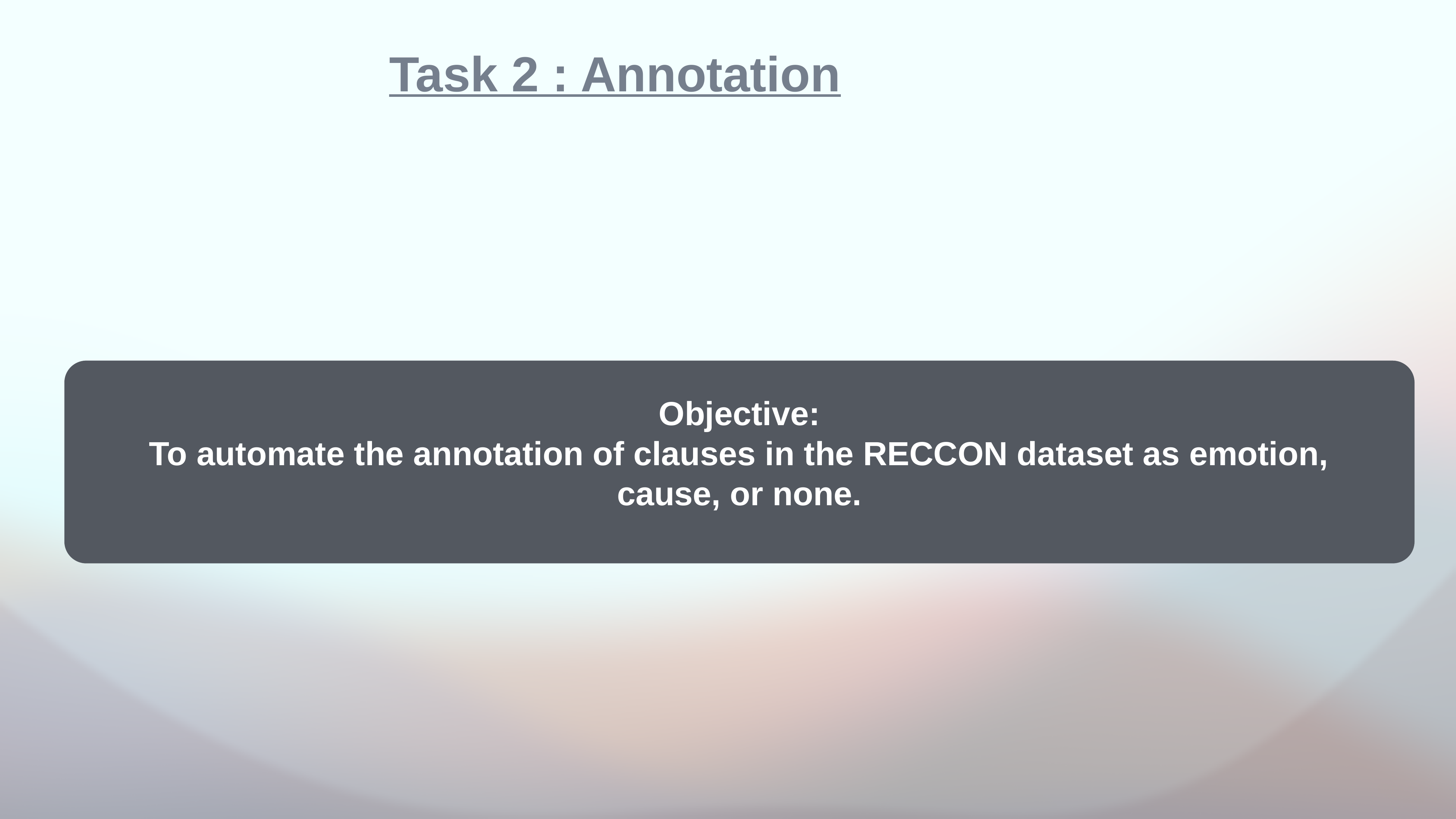

Task 2 : Annotation

Objective:
To automate the annotation of clauses in the RECCON dataset as emotion, cause, or none.